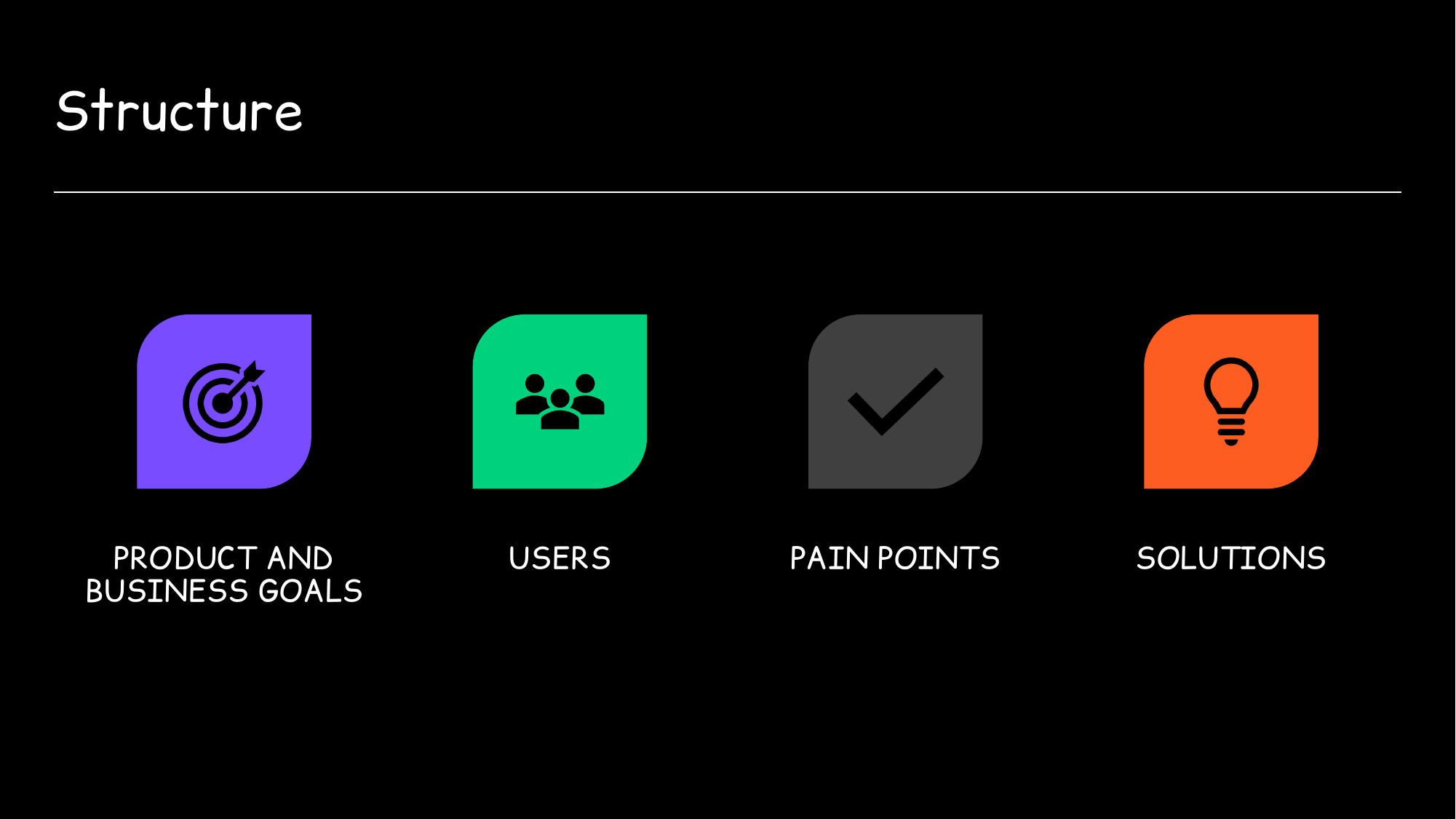

# Structure
Product and business goals
Users
Pain points
Solutions